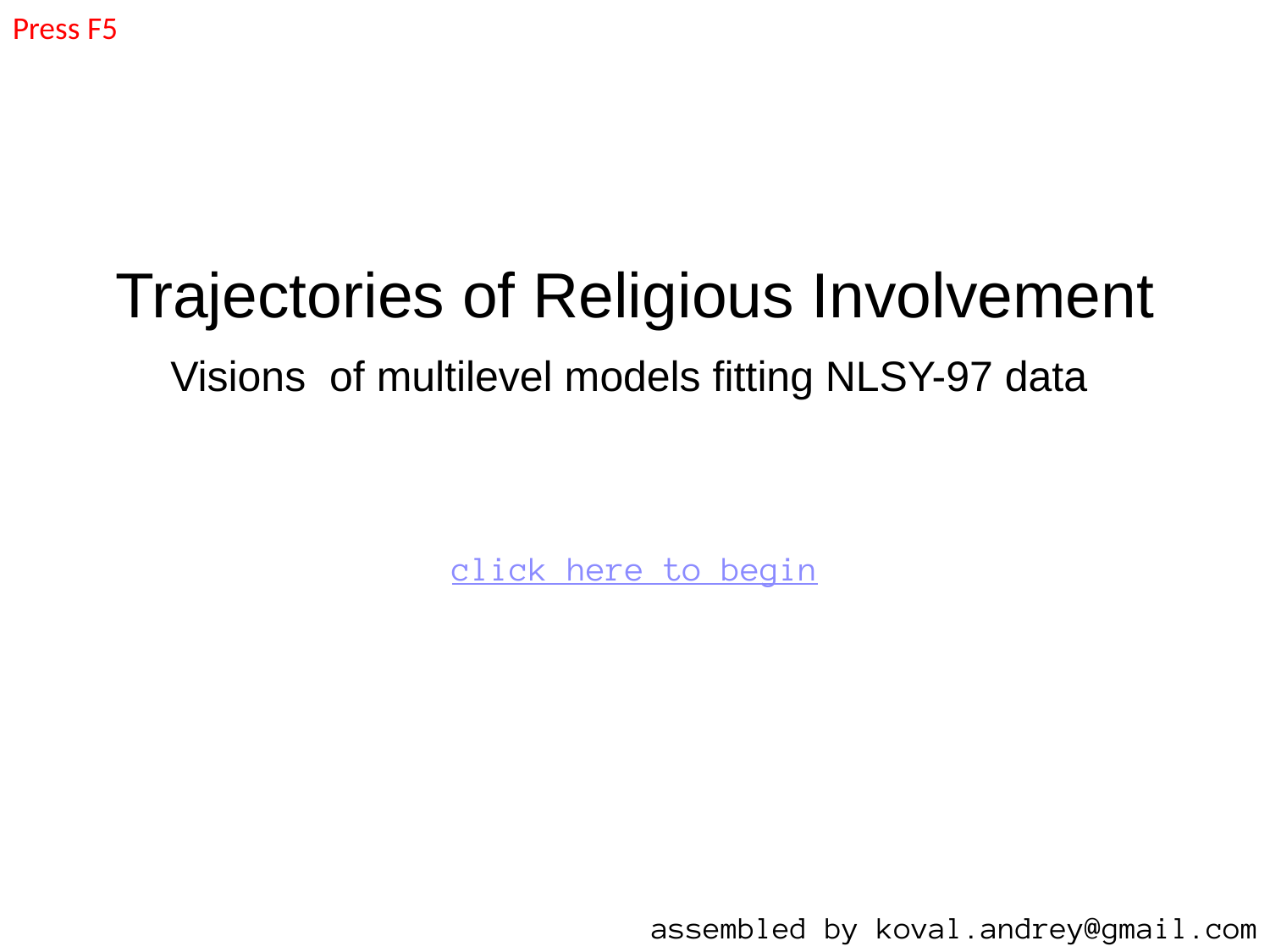

Press F5
# Trajectories of Religious Involvement
Visions  of multilevel models fitting NLSY-97 data
click here to begin
assembled by koval.andrey@gmail.com